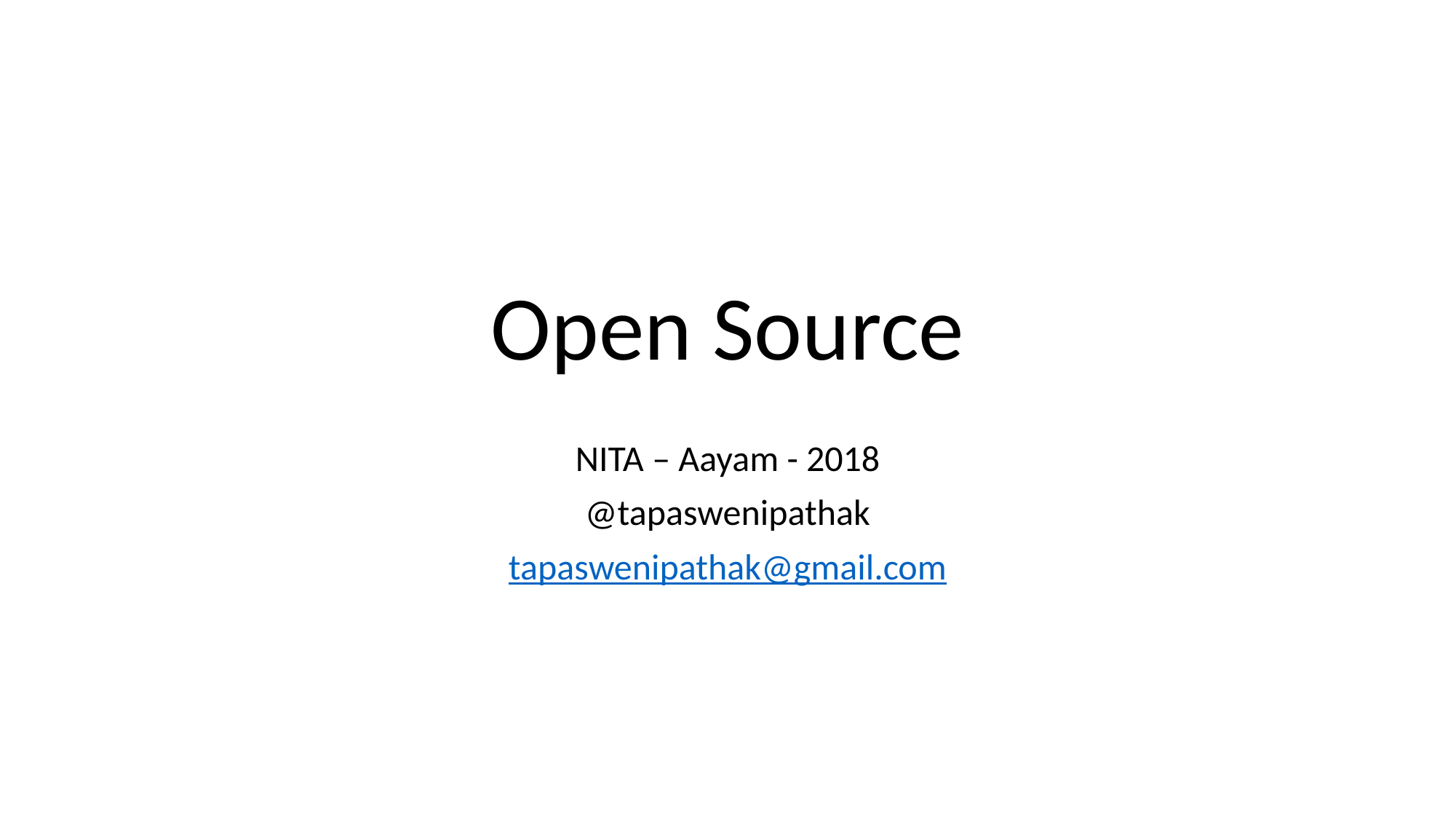

# Open Source
NITA – Aayam - 2018
@tapaswenipathak
tapaswenipathak@gmail.com